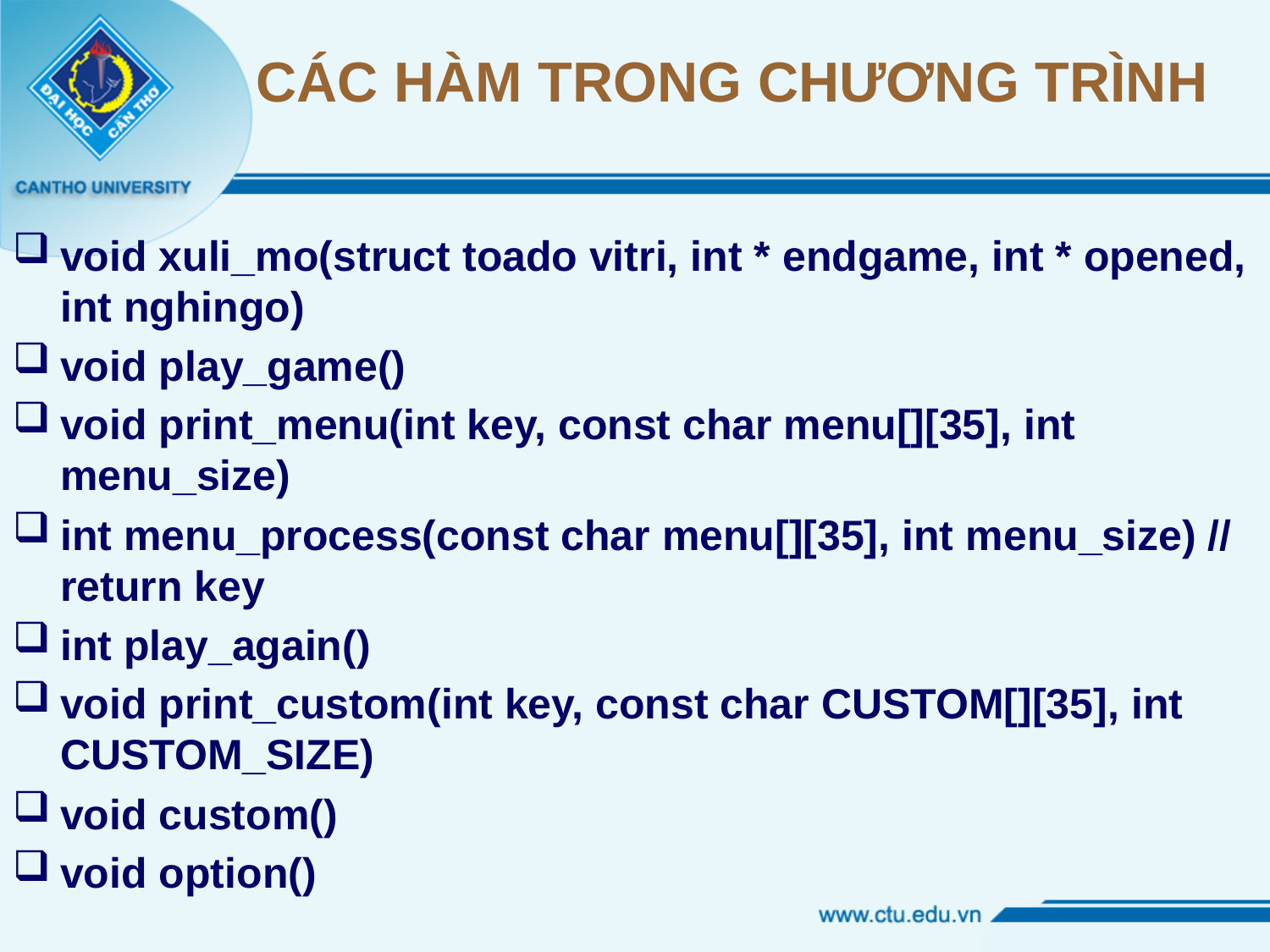

CÁC HÀM TRONG CHƯƠNG TRÌNH
void xuli_mo(struct toado vitri, int * endgame, int * opened, int nghingo)
void play_game()
void print_menu(int key, const char menu[][35], int menu_size)
int menu_process(const char menu[][35], int menu_size) // return key
int play_again()
void print_custom(int key, const char CUSTOM[][35], int CUSTOM_SIZE)
void custom()
void option()